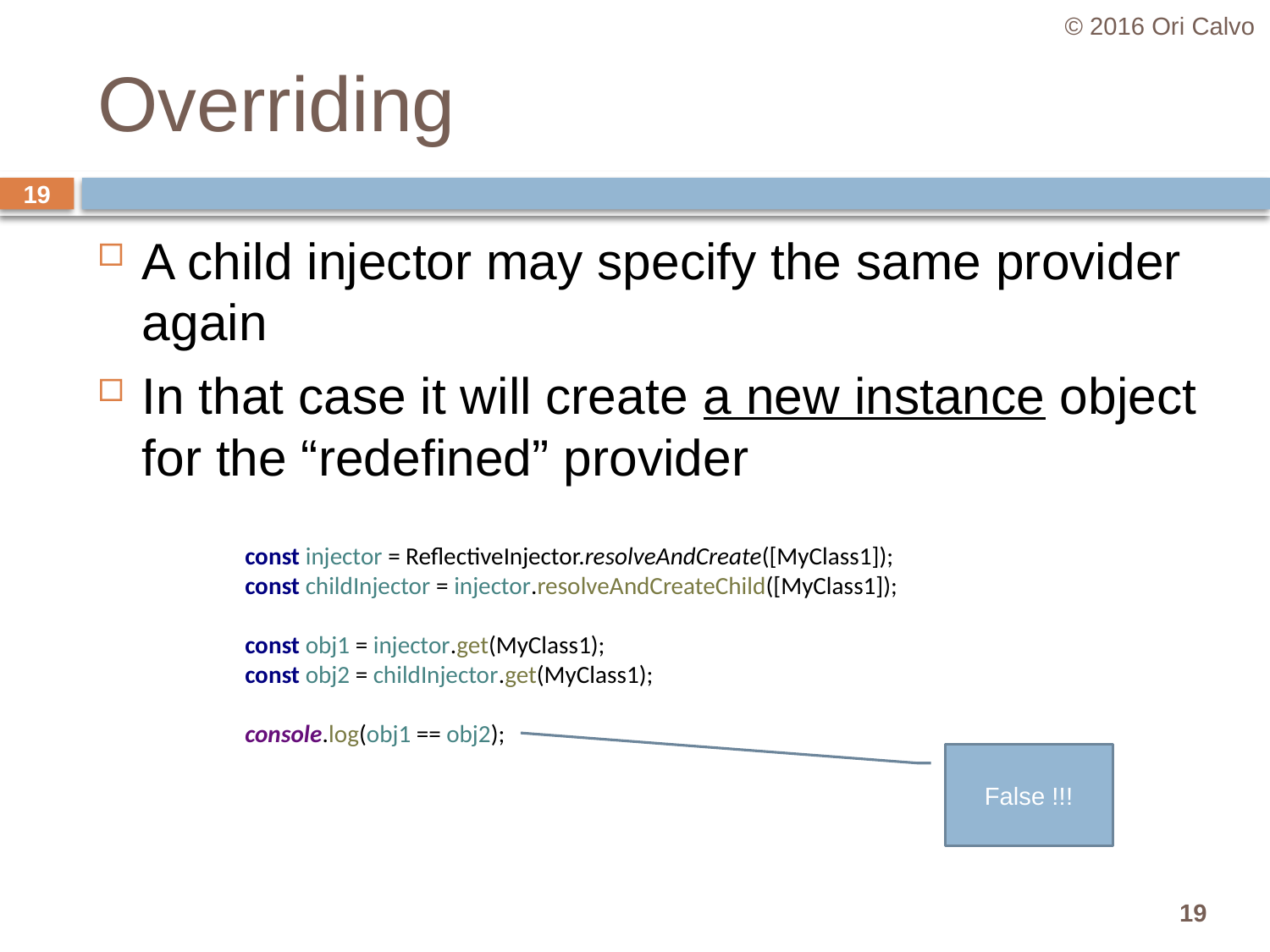

© 2016 Ori Calvo
# Overriding
19
A child injector may specify the same provider again
In that case it will create a new instance object for the “redefined” provider
const injector = ReflectiveInjector.resolveAndCreate([MyClass1]);
const childInjector = injector.resolveAndCreateChild([MyClass1]);
const obj1 = injector.get(MyClass1);
const obj2 = childInjector.get(MyClass1);
console.log(obj1 == obj2);
False !!!